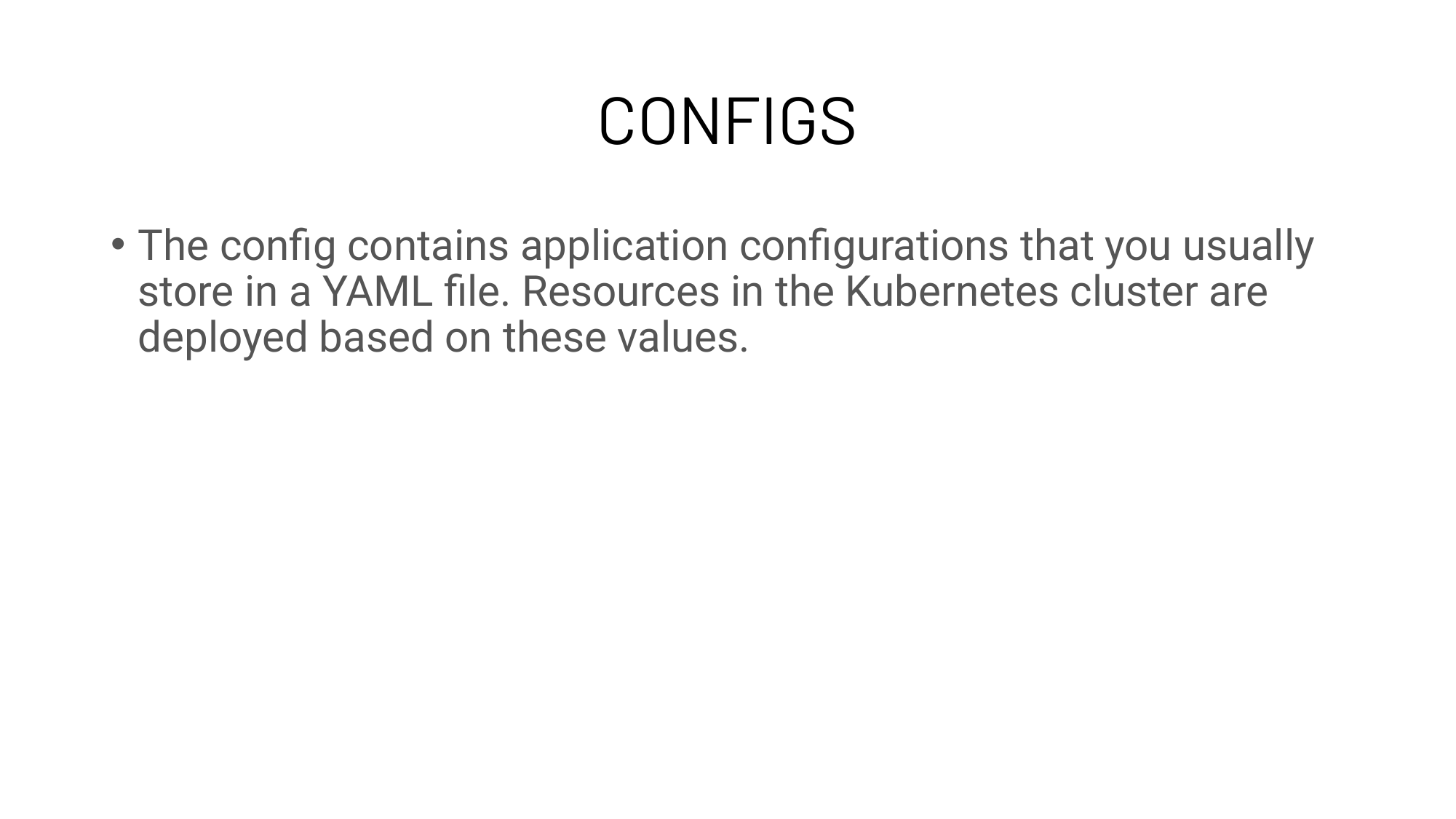

# CONFIGS
The config contains application configurations that you usually store in a YAML file. Resources in the Kubernetes cluster are deployed based on these values.